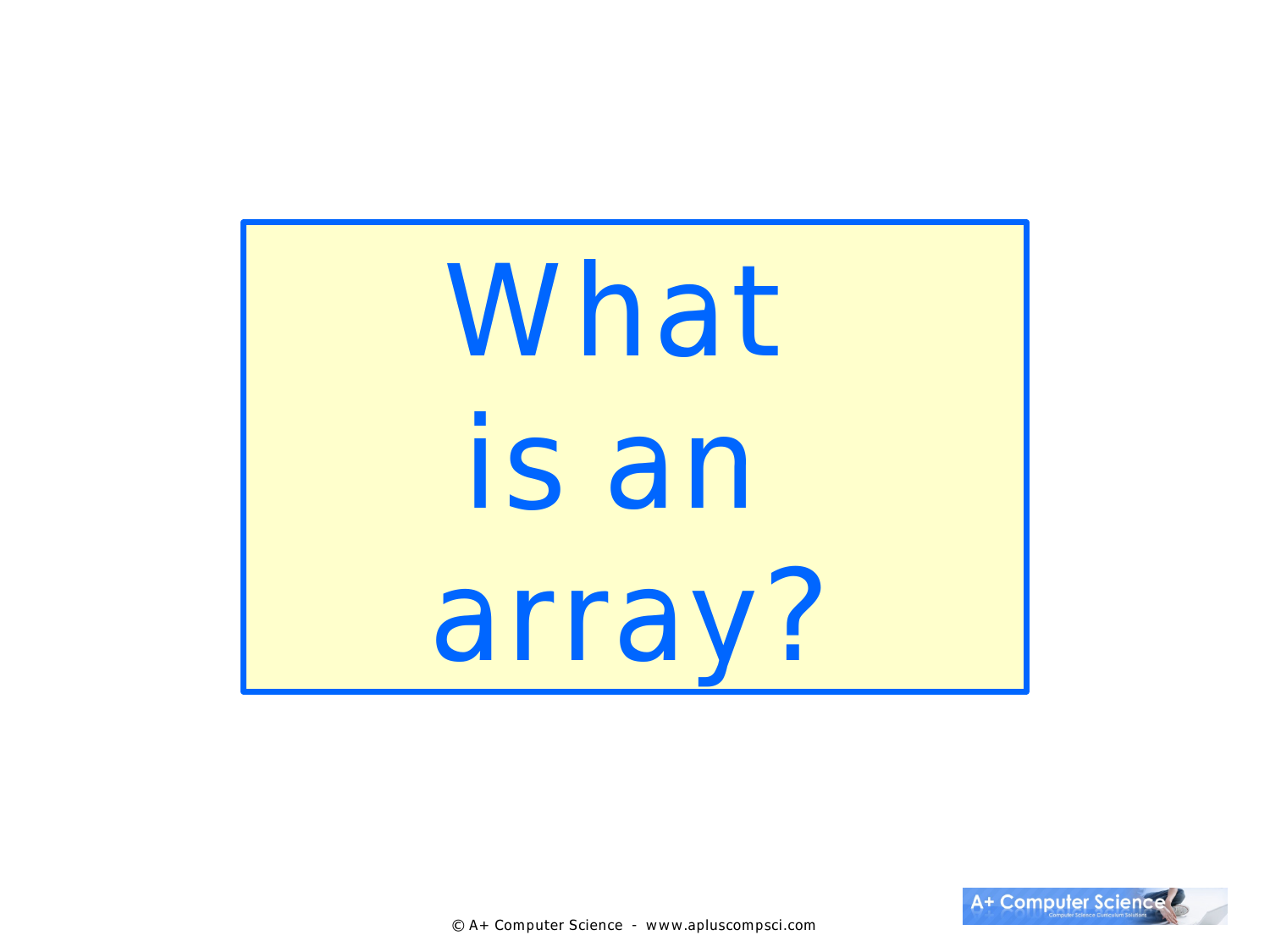

What
is an
array?

© A+ Computer Science  -  www.apluscompsci.com